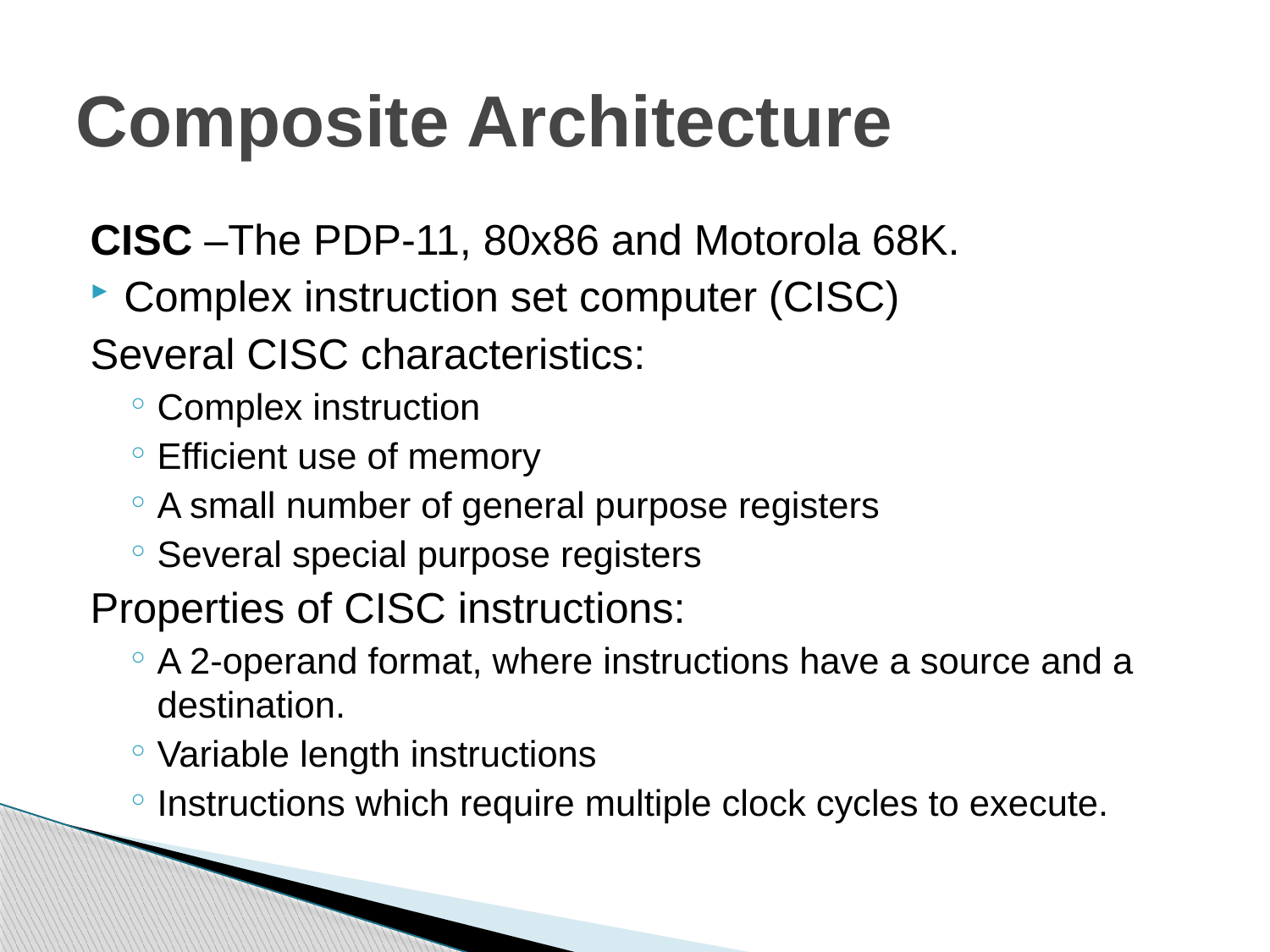

# Composite Architecture
CISC –The PDP-11, 80x86 and Motorola 68K.
Complex instruction set computer (CISC)
Several CISC characteristics:
Complex instruction
Efficient use of memory
A small number of general purpose registers
Several special purpose registers
Properties of CISC instructions:
A 2-operand format, where instructions have a source and a destination.
Variable length instructions
Instructions which require multiple clock cycles to execute.